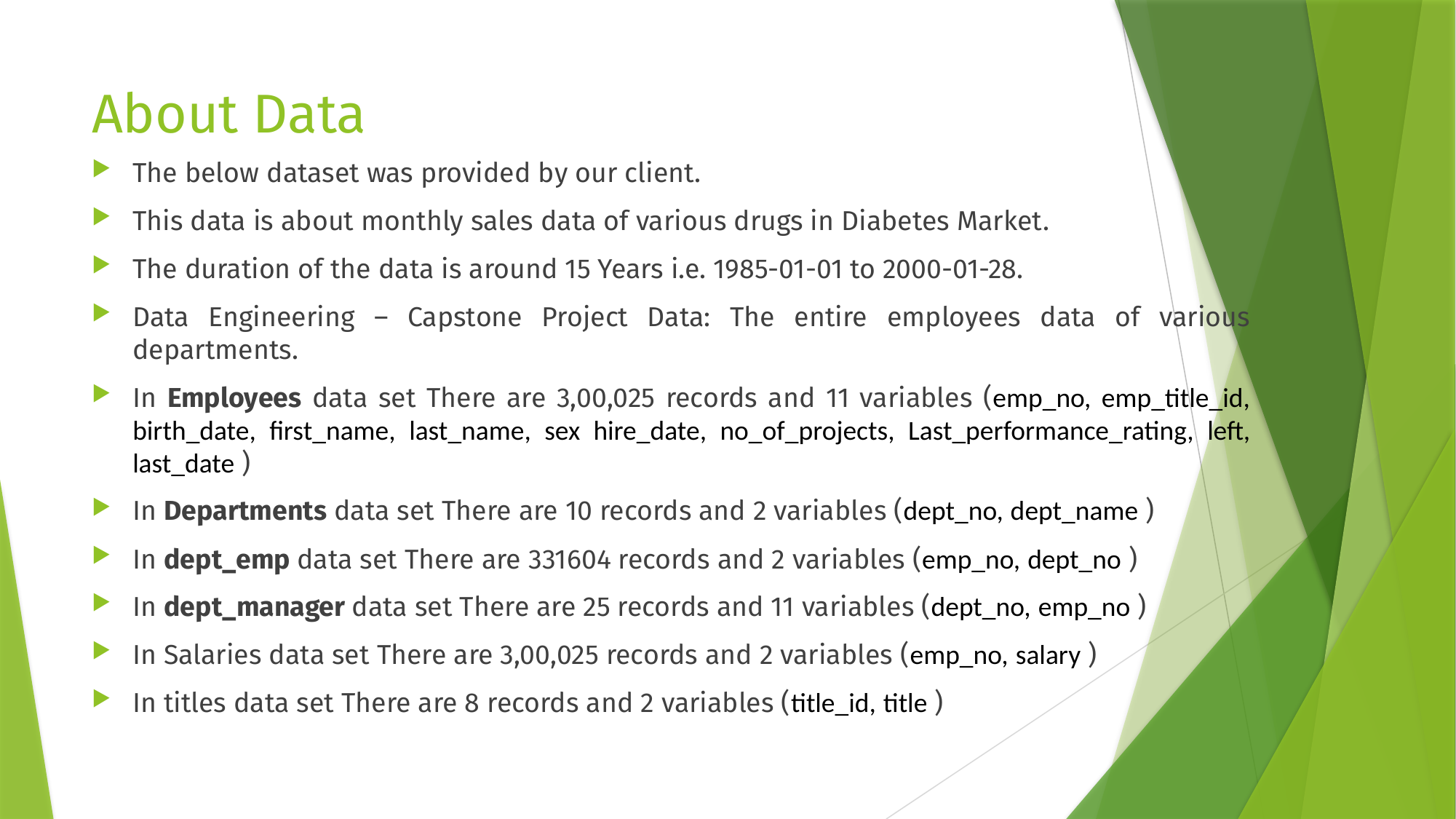

# About Data
The below dataset was provided by our client.
This data is about monthly sales data of various drugs in Diabetes Market.
The duration of the data is around 15 Years i.e. 1985-01-01 to 2000-01-28.
Data Engineering – Capstone Project Data: The entire employees data of various departments.
In Employees data set There are 3,00,025 records and 11 variables (emp_no, emp_title_id, birth_date, first_name, last_name, sex hire_date, no_of_projects, Last_performance_rating, left, last_date )
In Departments data set There are 10 records and 2 variables (dept_no, dept_name )
In dept_emp data set There are 331604 records and 2 variables (emp_no, dept_no )
In dept_manager data set There are 25 records and 11 variables (dept_no, emp_no )
In Salaries data set There are 3,00,025 records and 2 variables (emp_no, salary )
In titles data set There are 8 records and 2 variables (title_id, title )